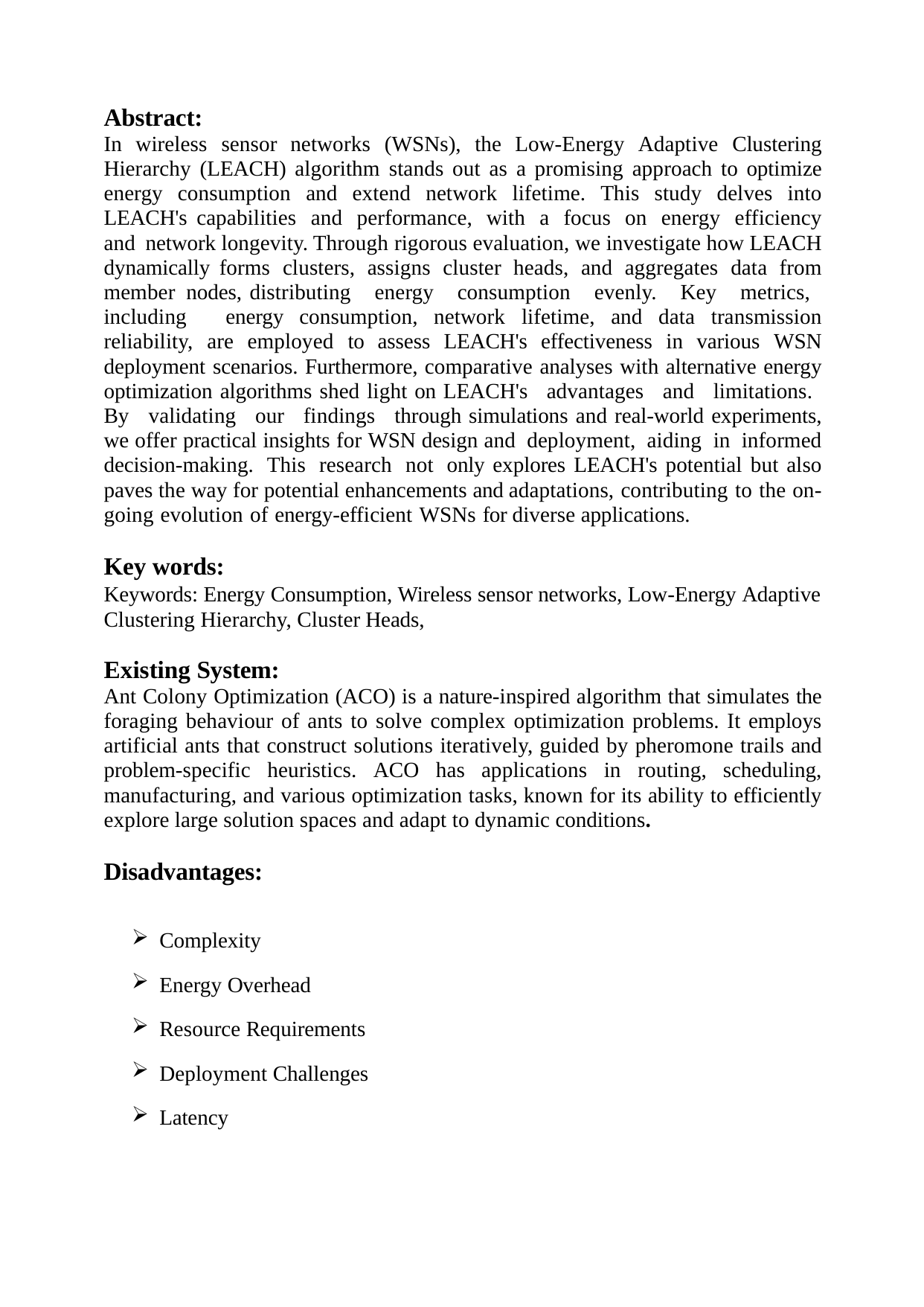

Abstract:
In  wireless  sensor networks  (WSNs),  the Low-Energy Adaptive  Clustering Hierarchy (LEACH) algorithm stands out as a promising approach to optimize energy consumption and extend network lifetime. This study delves into LEACH's capabilities and performance, with a focus on energy efficiency and network longevity. Through rigorous evaluation, we investigate how LEACH dynamically forms clusters, assigns cluster heads, and aggregates data from member nodes, distributing  energy  consumption  evenly.  Key  metrics,  including  energy consumption, network lifetime, and data transmission reliability, are employed to assess LEACH's effectiveness in various WSN deployment scenarios. Furthermore, comparative analyses with alternative energy optimization algorithms shed light on LEACH's  advantages  and  limitations.  By  validating  our  findings  through simulations and real-world experiments, we offer practical insights for WSN design and deployment, aiding in informed decision-making. This research not only explores LEACH's potential but also paves the way for potential enhancements and adaptations, contributing to the on-going evolution of energy-efficient WSNs for diverse applications.
Key words:
Keywords: Energy Consumption, Wireless sensor networks, Low-Energy Adaptive Clustering Hierarchy, Cluster Heads,
Existing System:
Ant Colony Optimization (ACO) is a nature-inspired algorithm that simulates the foraging behaviour of ants to solve complex optimization problems. It employs artificial ants that construct solutions iteratively, guided by pheromone trails and problem-specific  heuristics.  ACO  has  applications  in  routing,  scheduling, manufacturing, and various optimization tasks, known for its ability to efficiently explore large solution spaces and adapt to dynamic conditions.
Disadvantages:

Complexity
Energy Overhead
Resource Requirements
Deployment Challenges
Latency